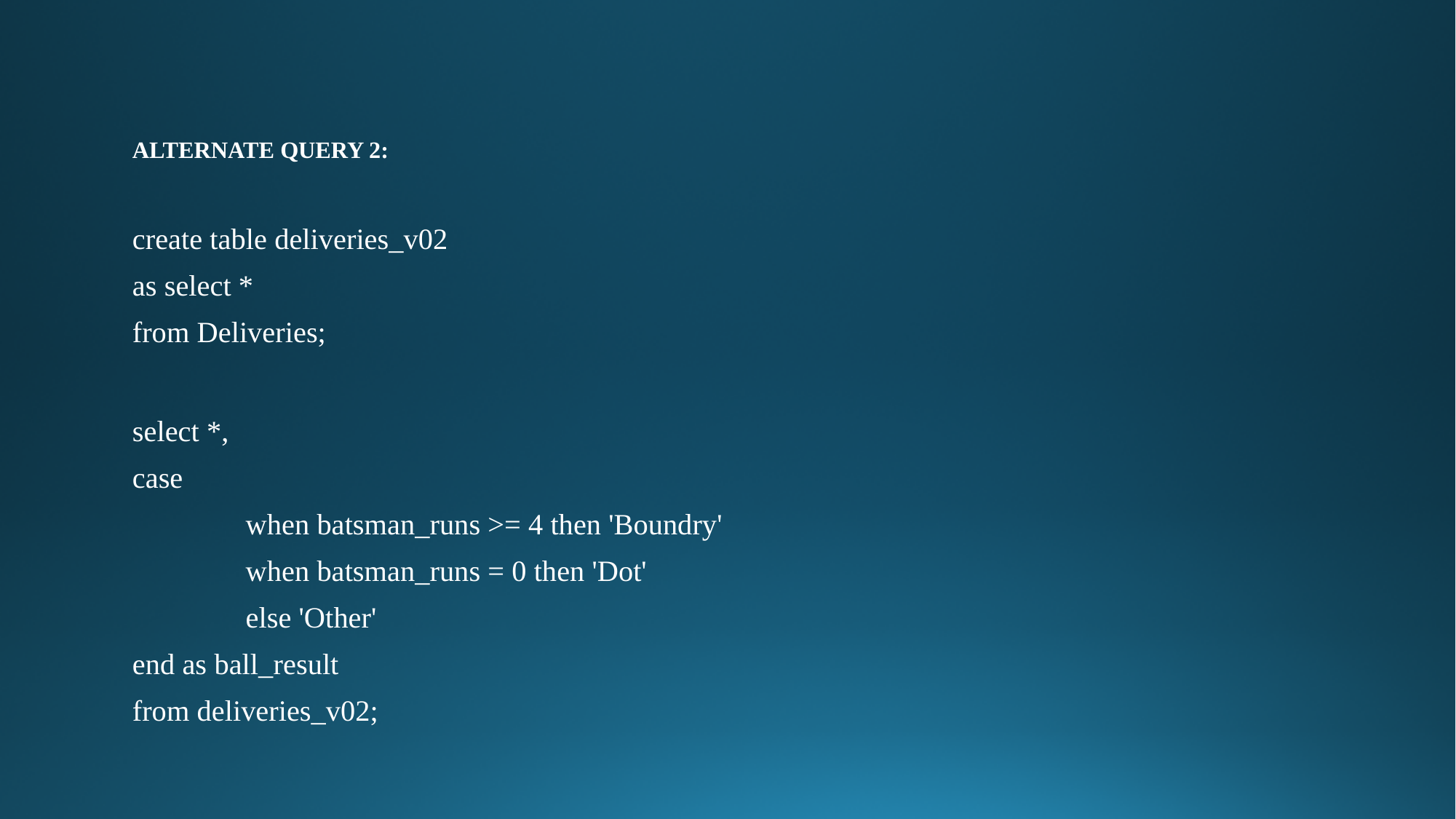

ALTERNATE QUERY 2:

create table deliveries_v02
as select *
from Deliveries;

select *,
case
	 when batsman_runs >= 4 then 'Boundry'
	 when batsman_runs = 0 then 'Dot'
	 else 'Other'
end as ball_result
from deliveries_v02;